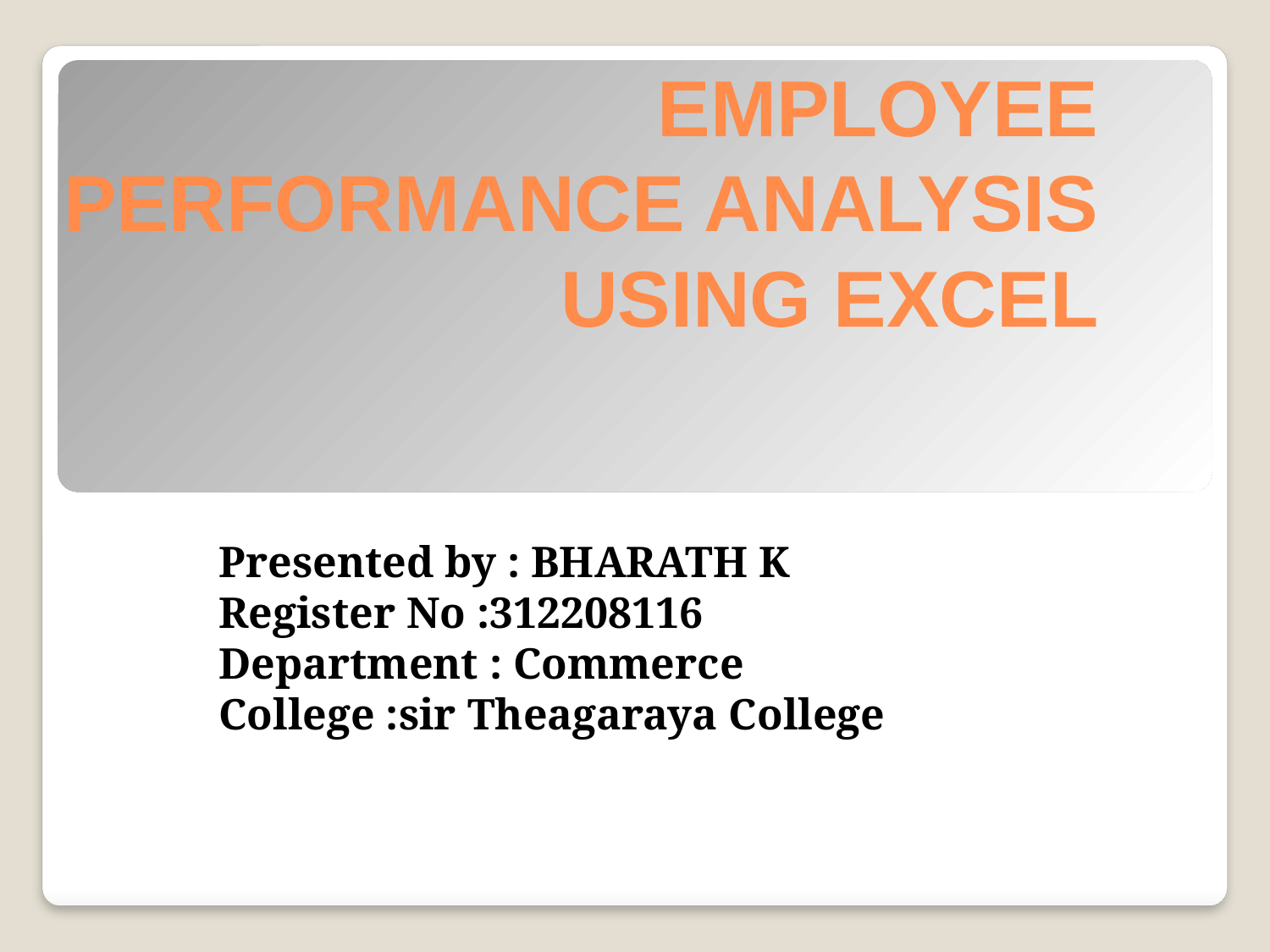

# EMPLOYEE PERFORMANCE ANALYSIS USING EXCEL
Presented by : BHARATH K
Register No :312208116
Department : Commerce
College :sir Theagaraya College